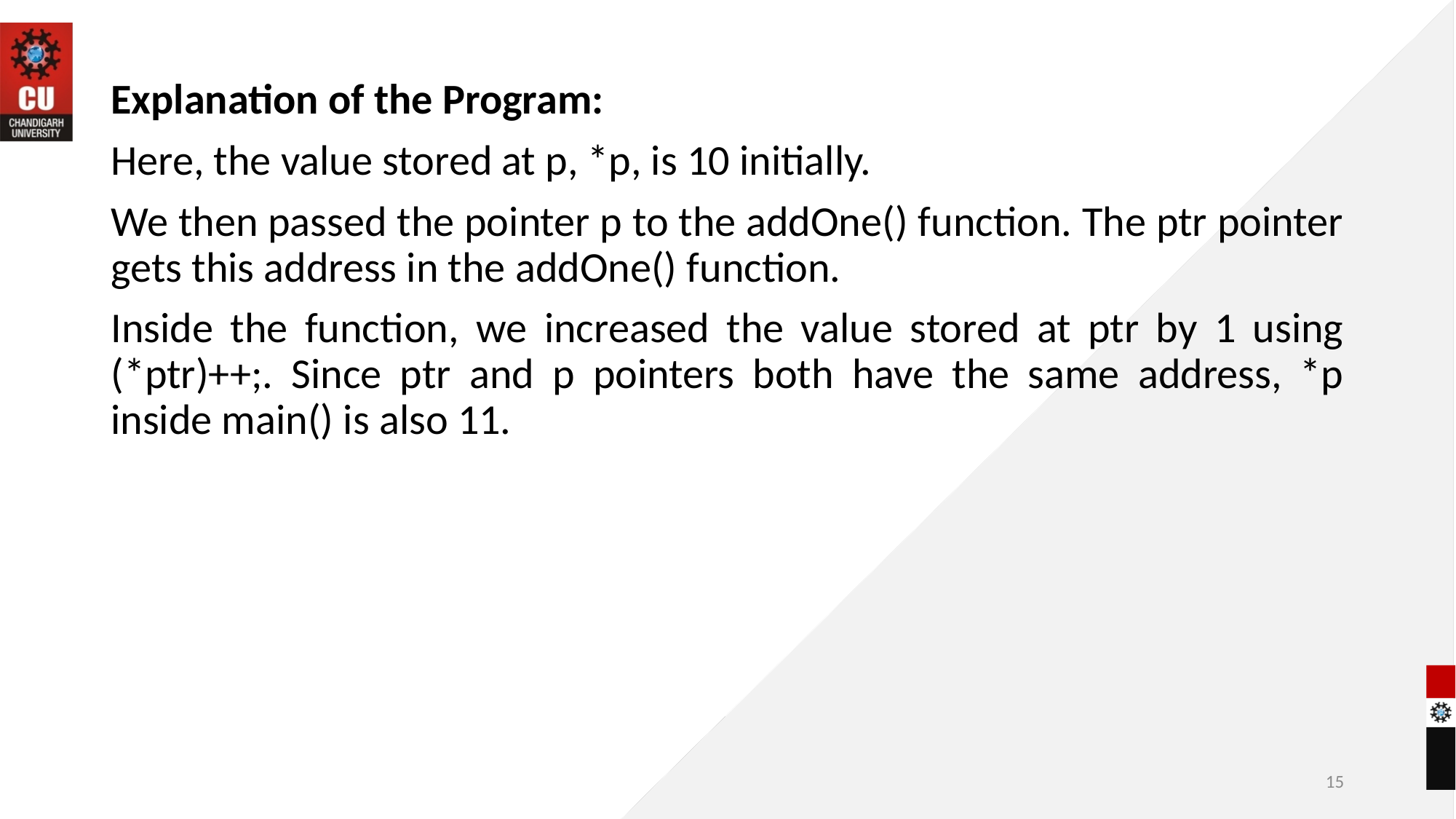

Explanation of the Program:
Here, the value stored at p, *p, is 10 initially.
We then passed the pointer p to the addOne() function. The ptr pointer gets this address in the addOne() function.
Inside the function, we increased the value stored at ptr by 1 using (*ptr)++;. Since ptr and p pointers both have the same address, *p inside main() is also 11.

15